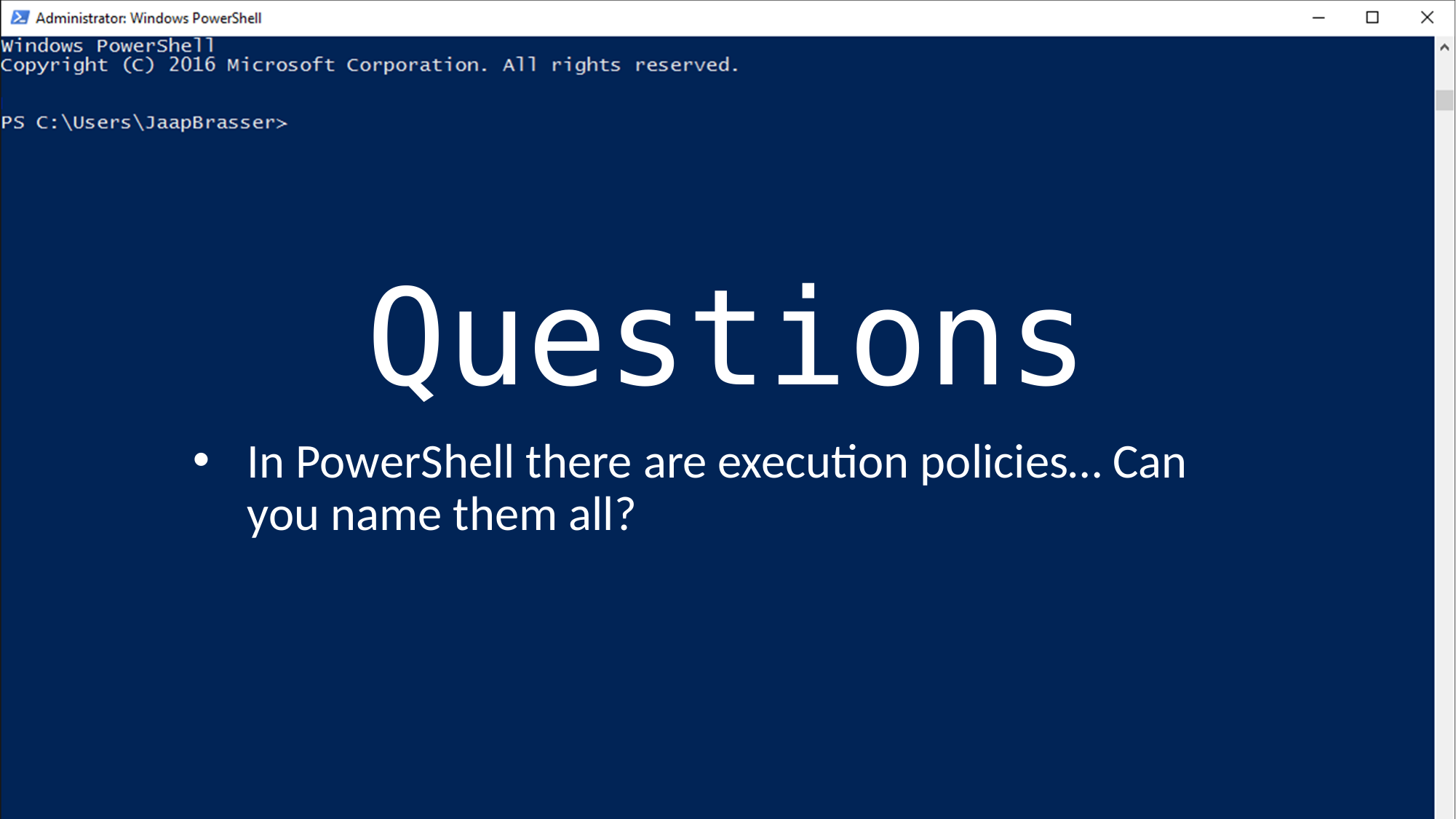

# Questions
In PowerShell there are execution policies… Can you name them all?